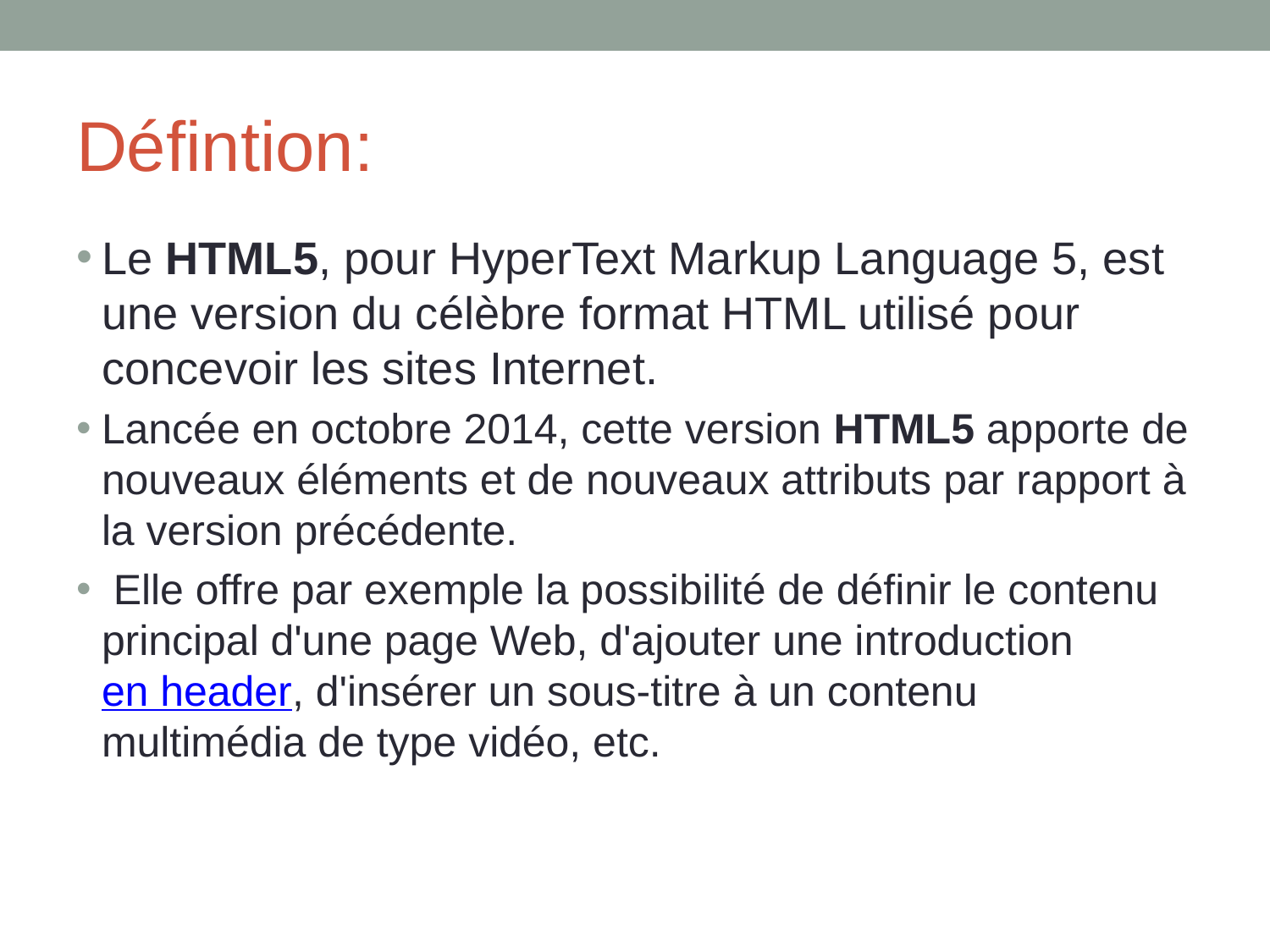

# Défintion:
Le HTML5, pour HyperText Markup Language 5, est une version du célèbre format HTML utilisé pour concevoir les sites Internet.
Lancée en octobre 2014, cette version HTML5 apporte de nouveaux éléments et de nouveaux attributs par rapport à la version précédente.
 Elle offre par exemple la possibilité de définir le contenu principal d'une page Web, d'ajouter une introduction en header, d'insérer un sous-titre à un contenu multimédia de type vidéo, etc.